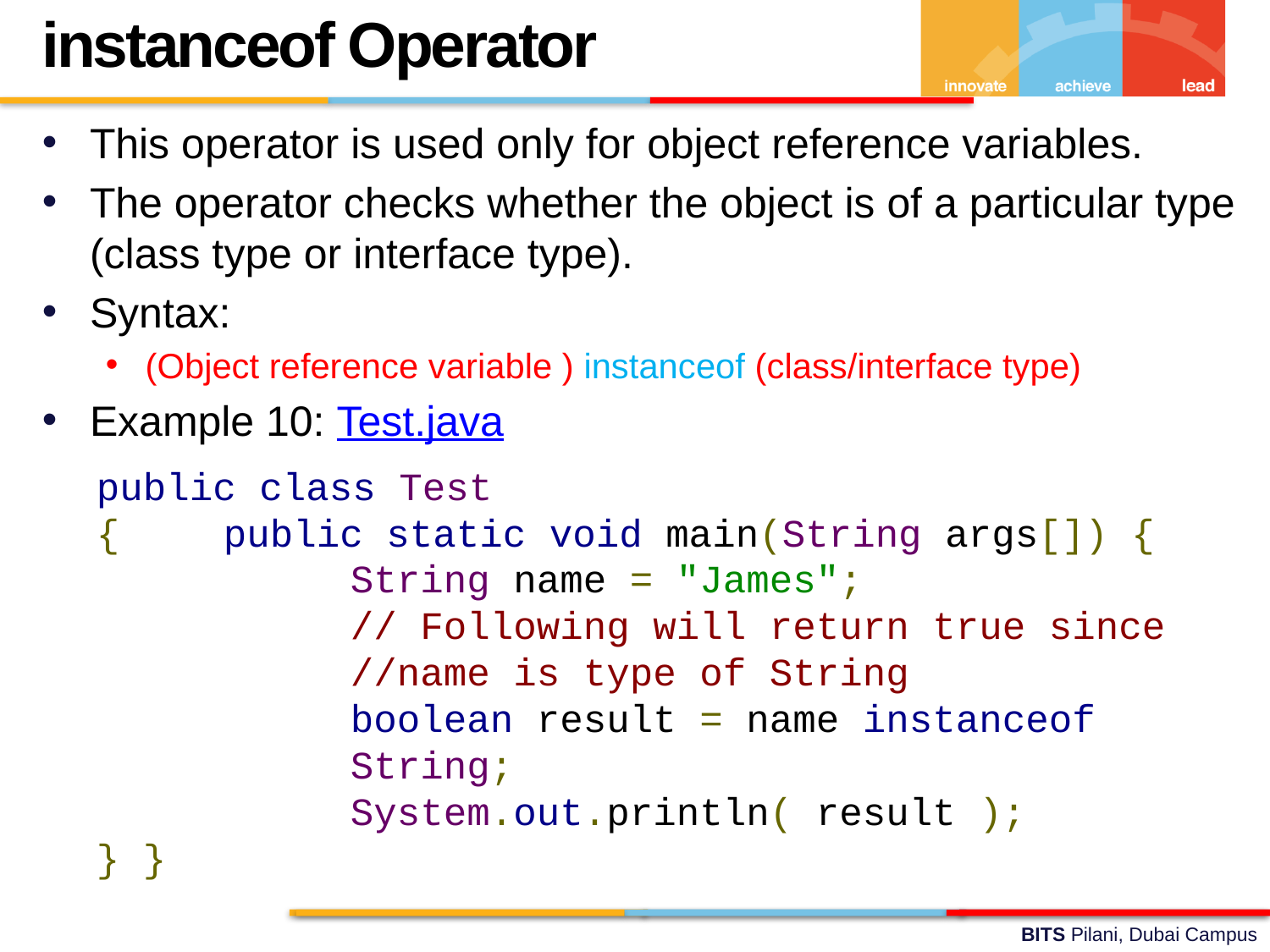

instanceof Operator
This operator is used only for object reference variables.
The operator checks whether the object is of a particular type (class type or interface type).
Syntax:
(Object reference variable ) instanceof (class/interface type)
Example 10: Test.java
public class Test
{ 	public static void main(String args[]) { 		String name = "James";
		// Following will return true since 		//name is type of String
		boolean result = name instanceof 		String;
		System.out.println( result );
} }